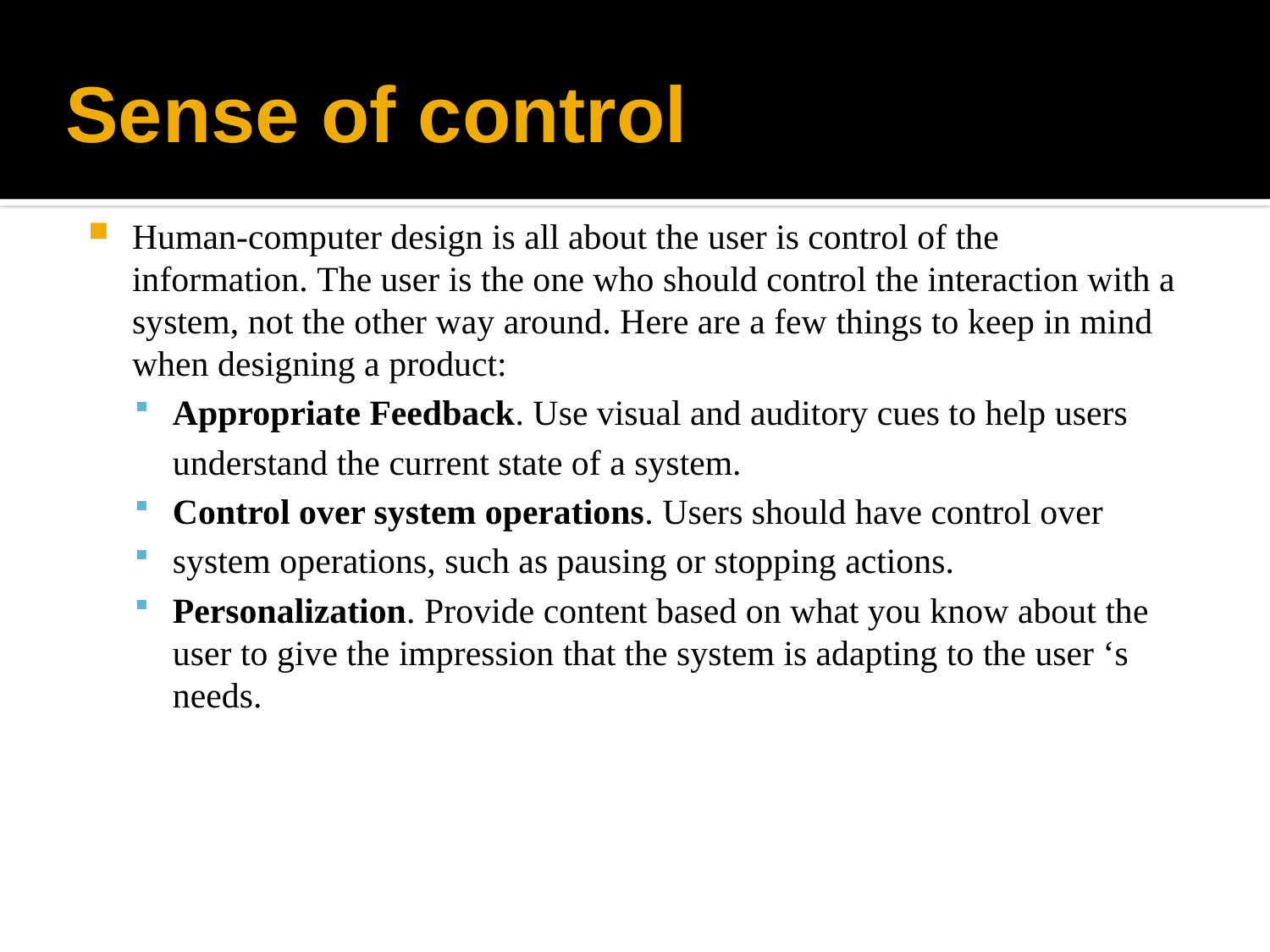

# Sense of control
Human-computer design is all about the user is control of the information. The user is the one who should control the interaction with a system, not the other way around. Here are a few things to keep in mind when designing a product:
Appropriate Feedback. Use visual and auditory cues to help users
	understand the current state of a system.
Control over system operations. Users should have control over
system operations, such as pausing or stopping actions.
Personalization. Provide content based on what you know about the user to give the impression that the system is adapting to the user ‘s needs.